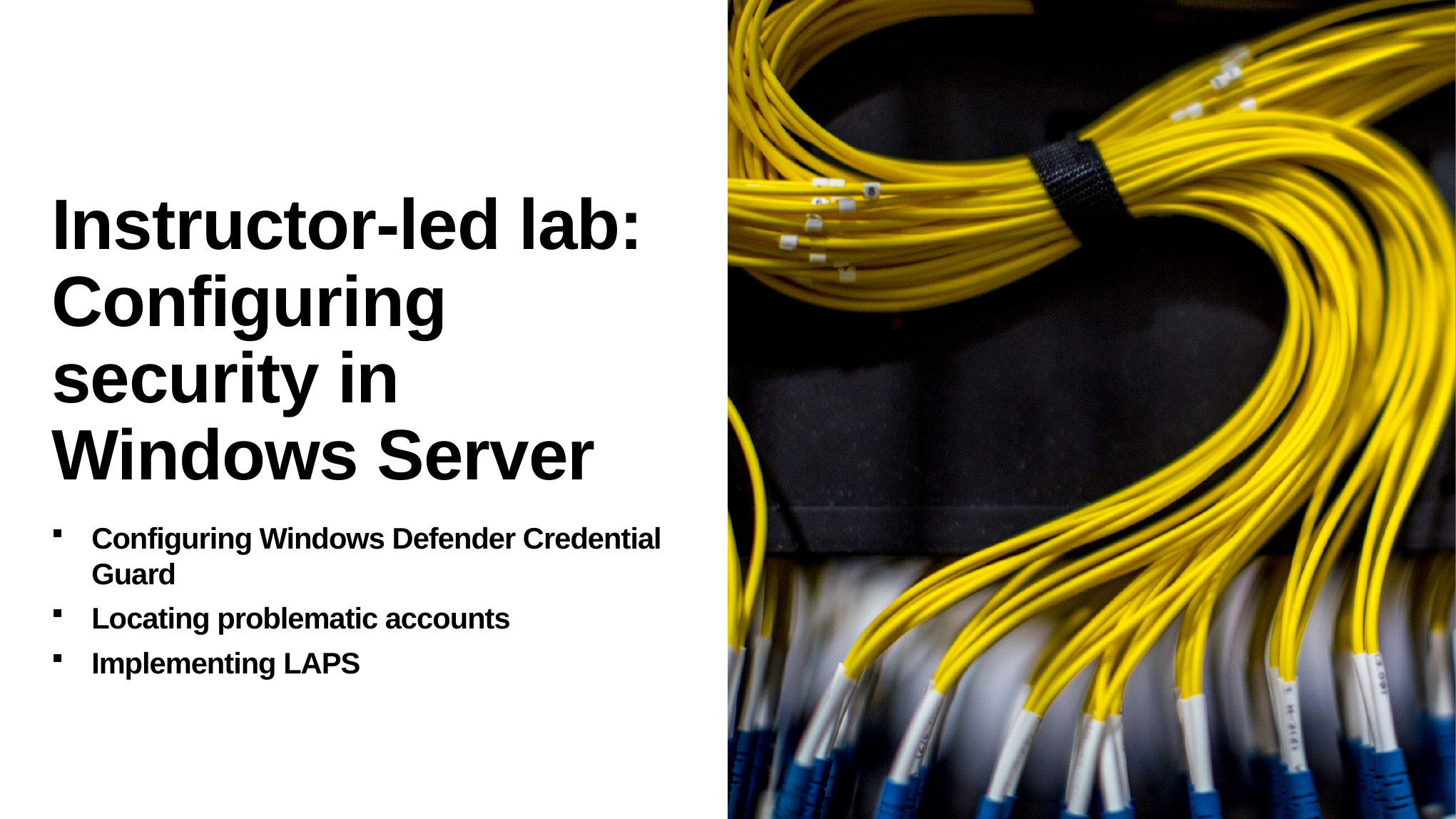

# Instructor-led lab: Configuring security in Windows Server
Configuring Windows Defender Credential Guard
Locating problematic accounts
Implementing LAPS